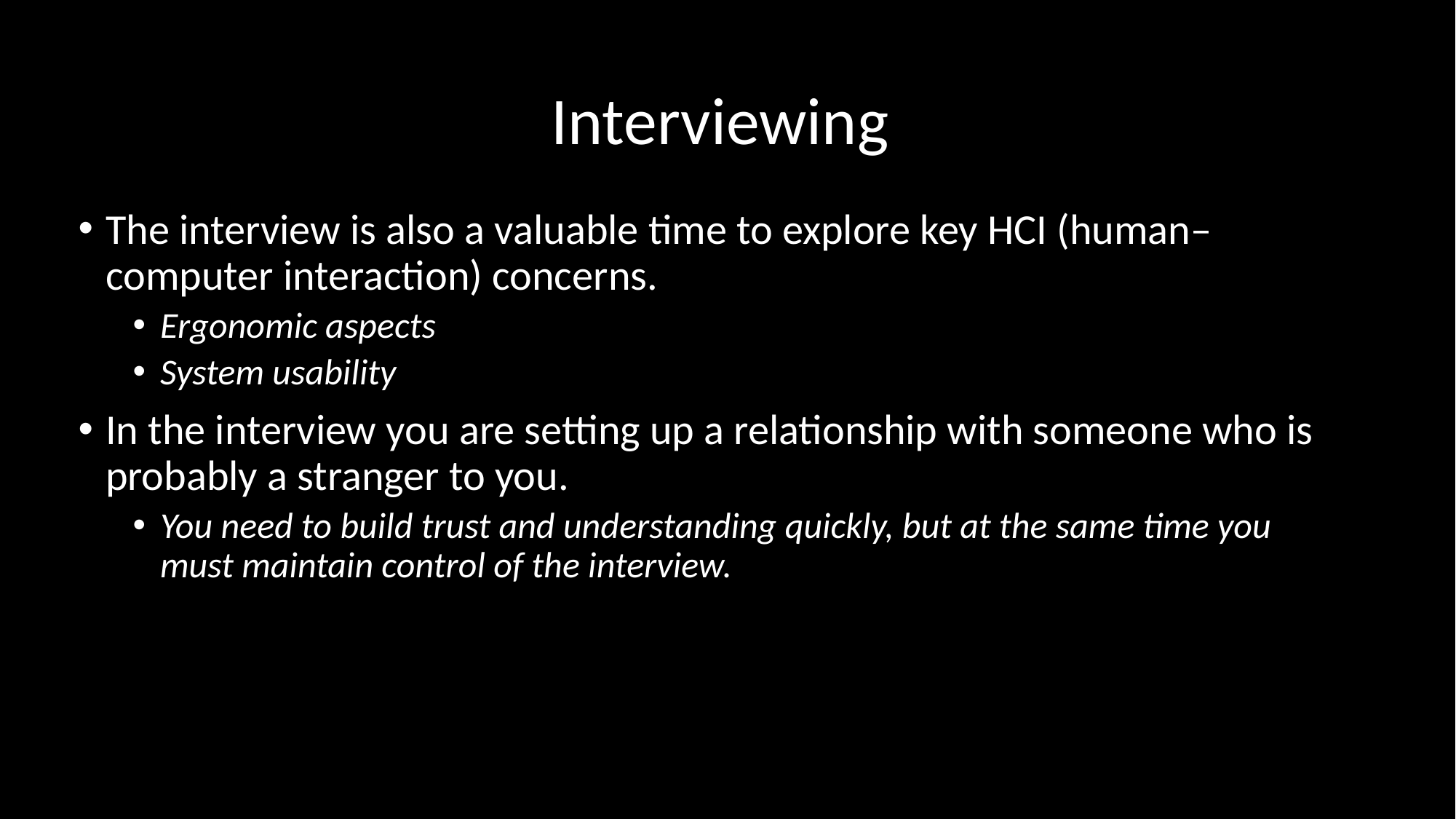

# Interviewing
The interview is also a valuable time to explore key HCI (human–computer interaction) concerns.
Ergonomic aspects
System usability
In the interview you are setting up a relationship with someone who is probably a stranger to you.
You need to build trust and understanding quickly, but at the same time you must maintain control of the interview.